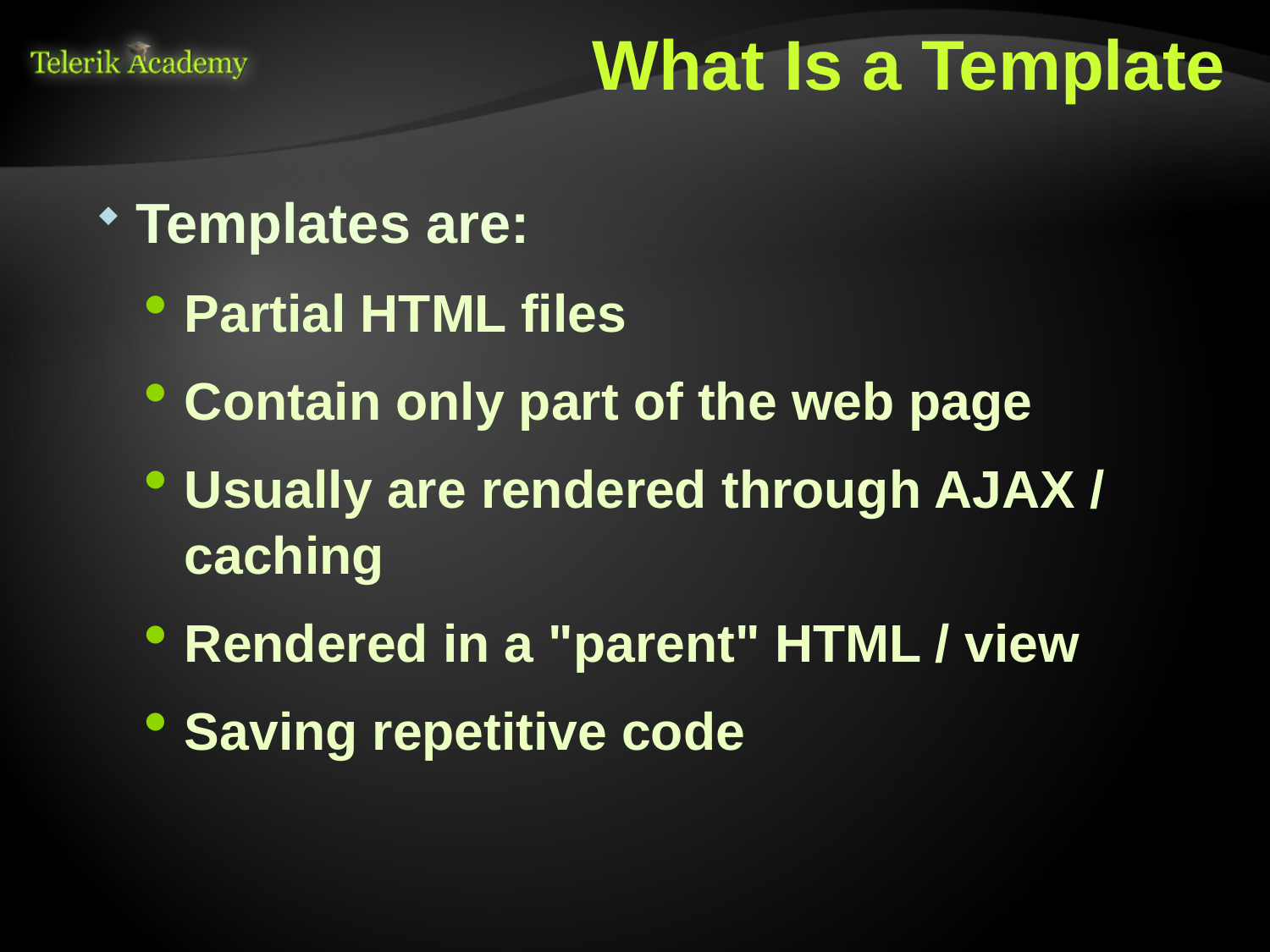

# What Is a Template
Templates are:
Partial HTML files
Contain only part of the web page
Usually are rendered through AJAX / caching
Rendered in a "parent" HTML / view
Saving repetitive code